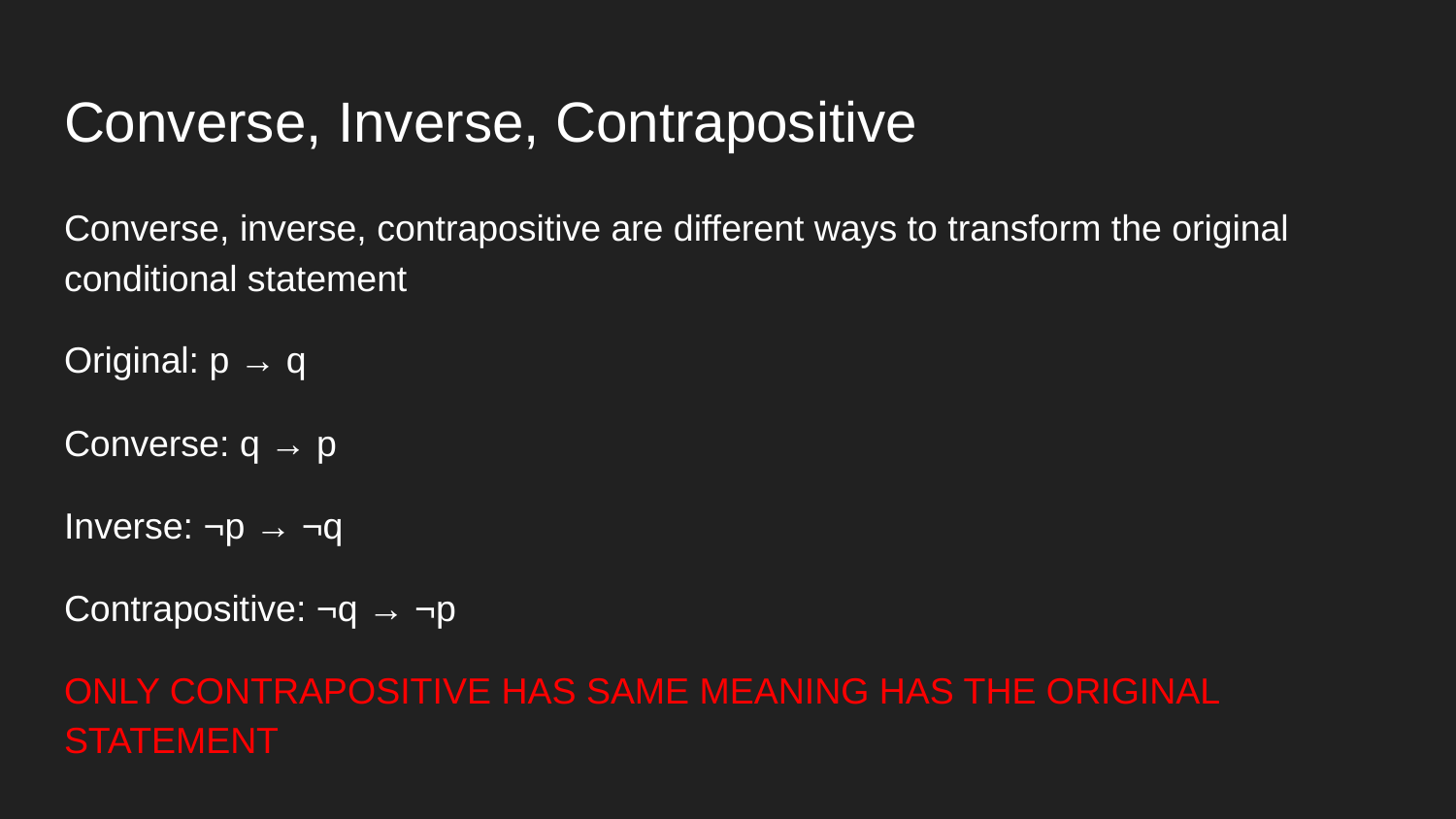

# Converse, Inverse, Contrapositive
Converse, inverse, contrapositive are different ways to transform the original conditional statement
Original: p → q
Converse: q → p
Inverse: ¬p → ¬q
Contrapositive: ¬q → ¬p
ONLY CONTRAPOSITIVE HAS SAME MEANING HAS THE ORIGINAL STATEMENT